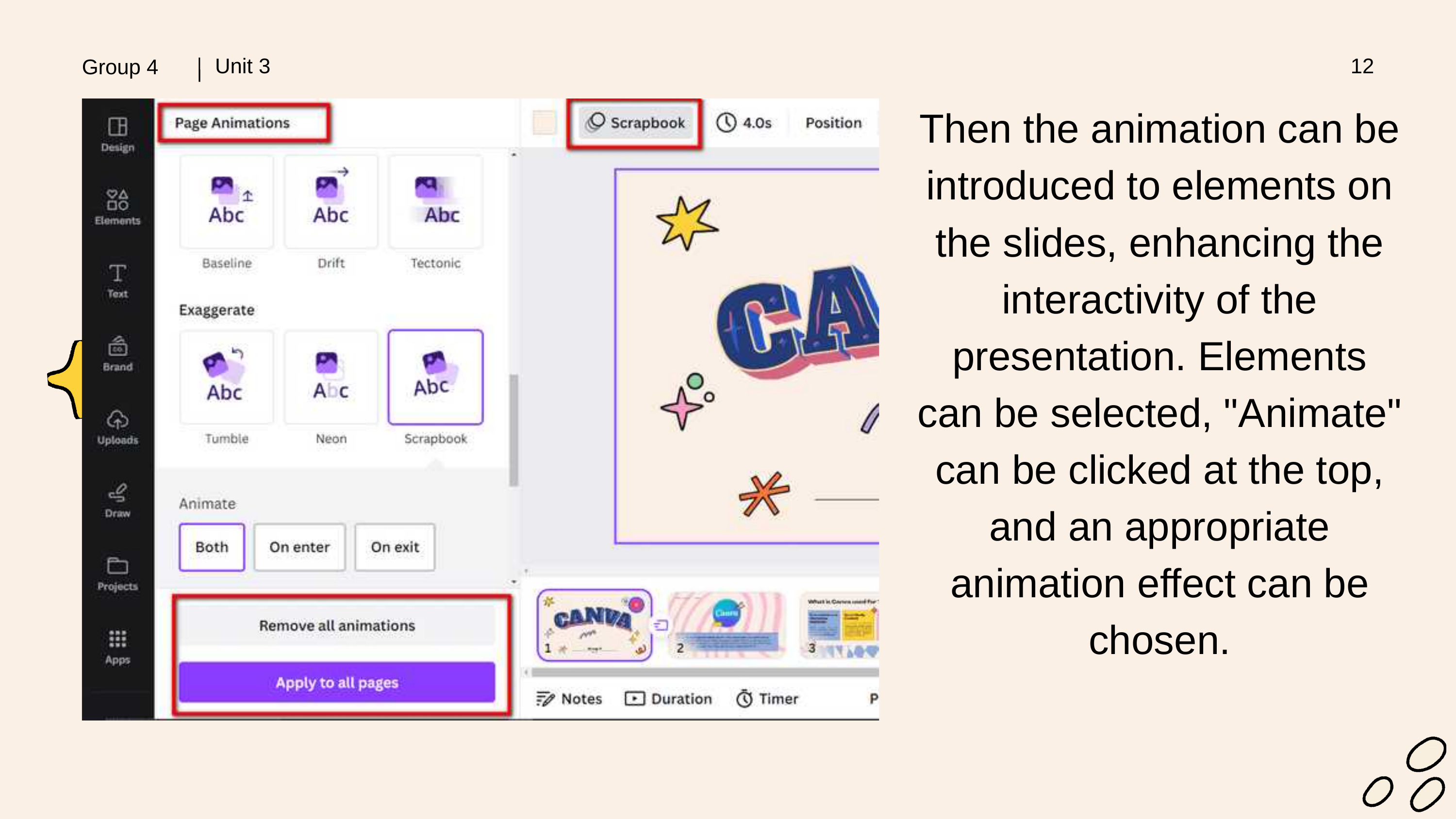

Unit 3
12
Group 4

Then the animation can be introduced to elements on the slides, enhancing the interactivity of the presentation. Elements can be selected, "Animate" can be clicked at the top, and an appropriate animation effect can be chosen.